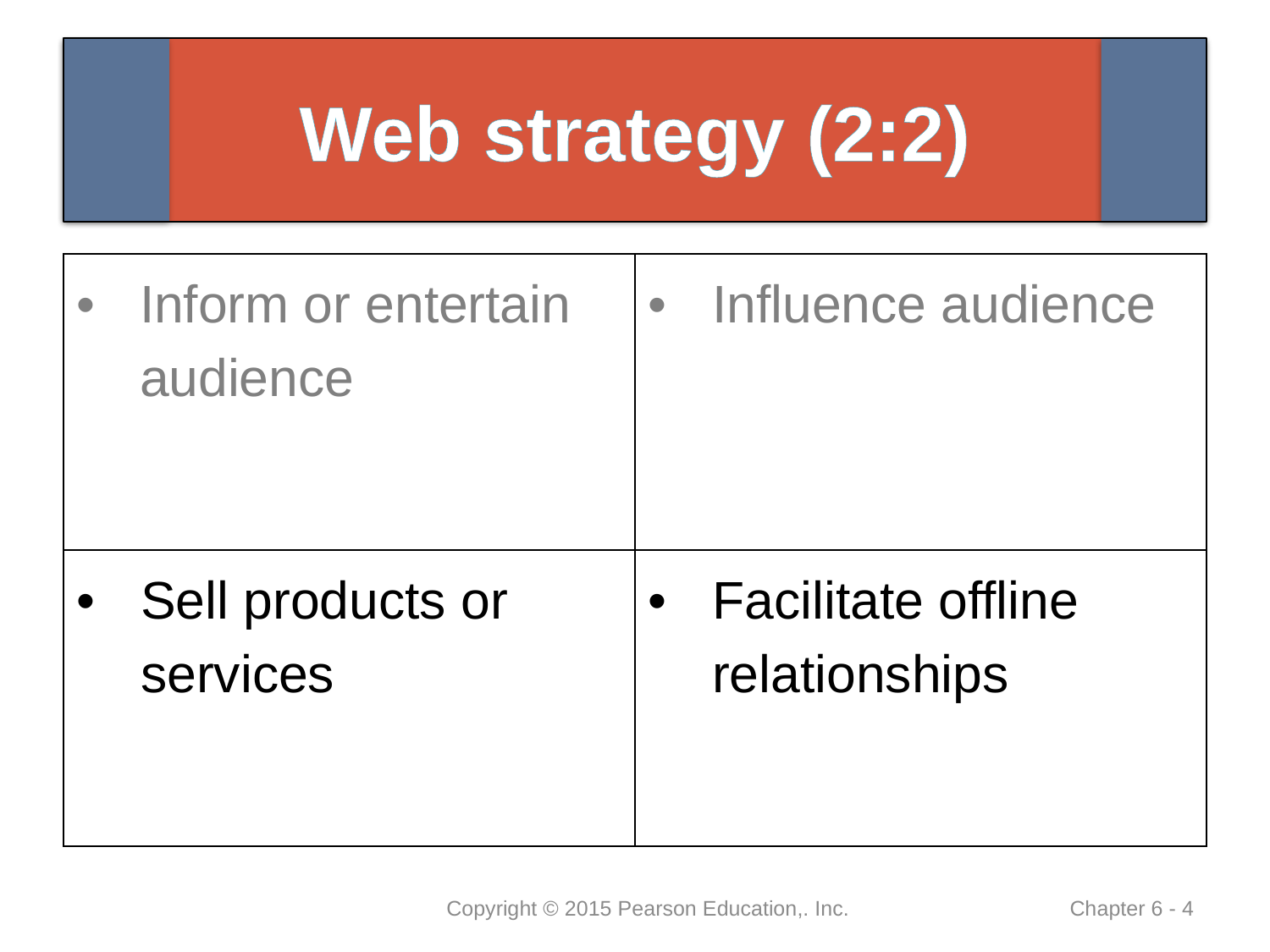

#
Web strategy (2:2)

| Inform or entertain audience | Influence audience |
| --- | --- |
| Sell products or services | Facilitate offline relationships |
Copyright © 2015 Pearson Education,. Inc.
 Chapter 6 - 4